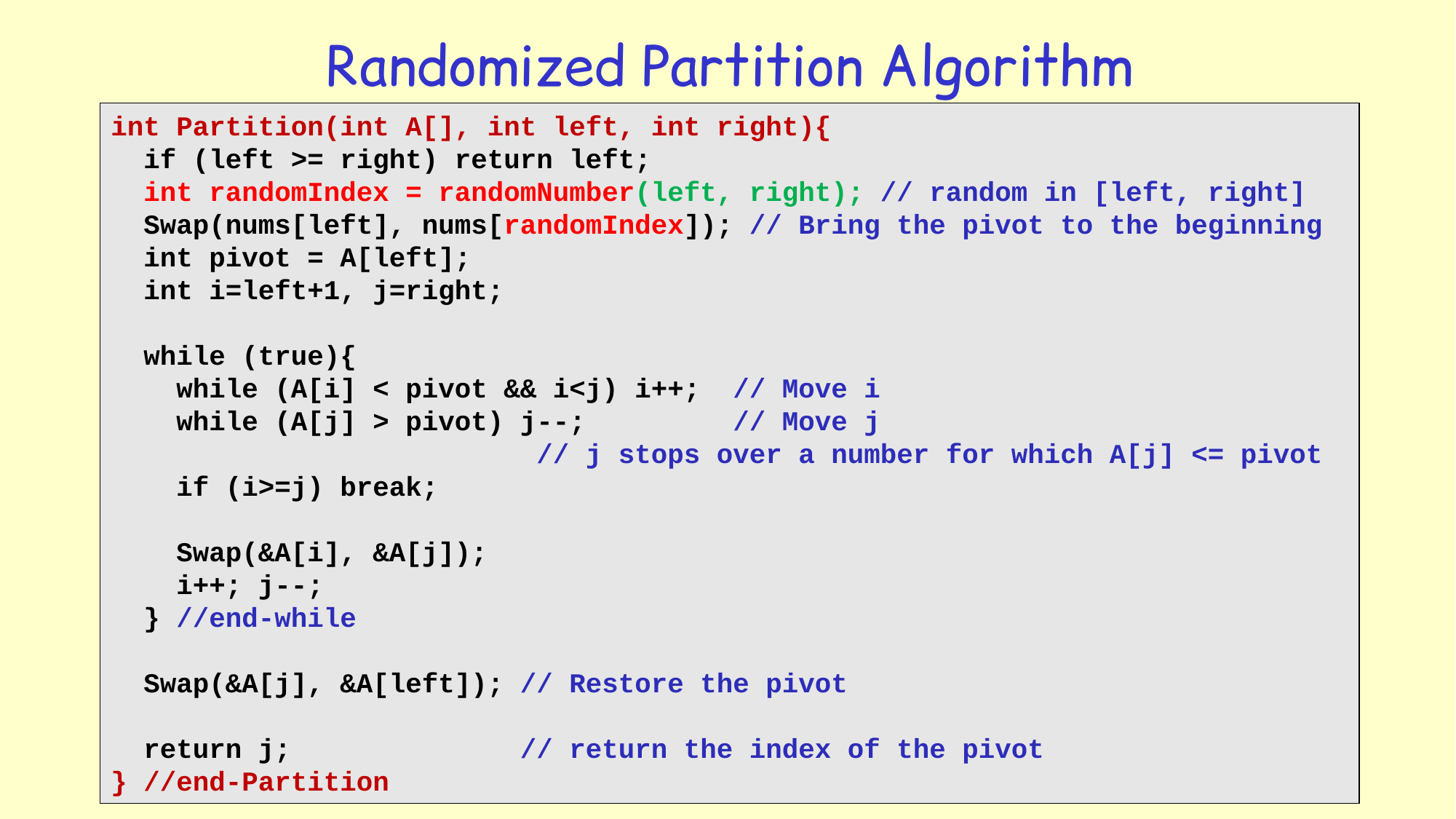

# Randomized Partition Algorithm
int Partition(int A[], int left, int right){
  if (left >= right) return left;
  int randomIndex = randomNumber(left, right); // random in [left, right]
  Swap(nums[left], nums[randomIndex]); // Bring the pivot to the beginning
  int pivot = A[left];
  int i=left+1, j=right;

  while (true){
    while (A[i] < pivot && i<j) i++;  // Move i
    while (A[j] > pivot) j--;         // Move j
                          // j stops over a number for which A[j] <= pivot
    if (i>=j) break;

    Swap(&A[i], &A[j]);
    i++; j--;
  } //end-while

  Swap(&A[j], &A[left]); // Restore the pivot

  return j;              // return the index of the pivot
} //end-Partition